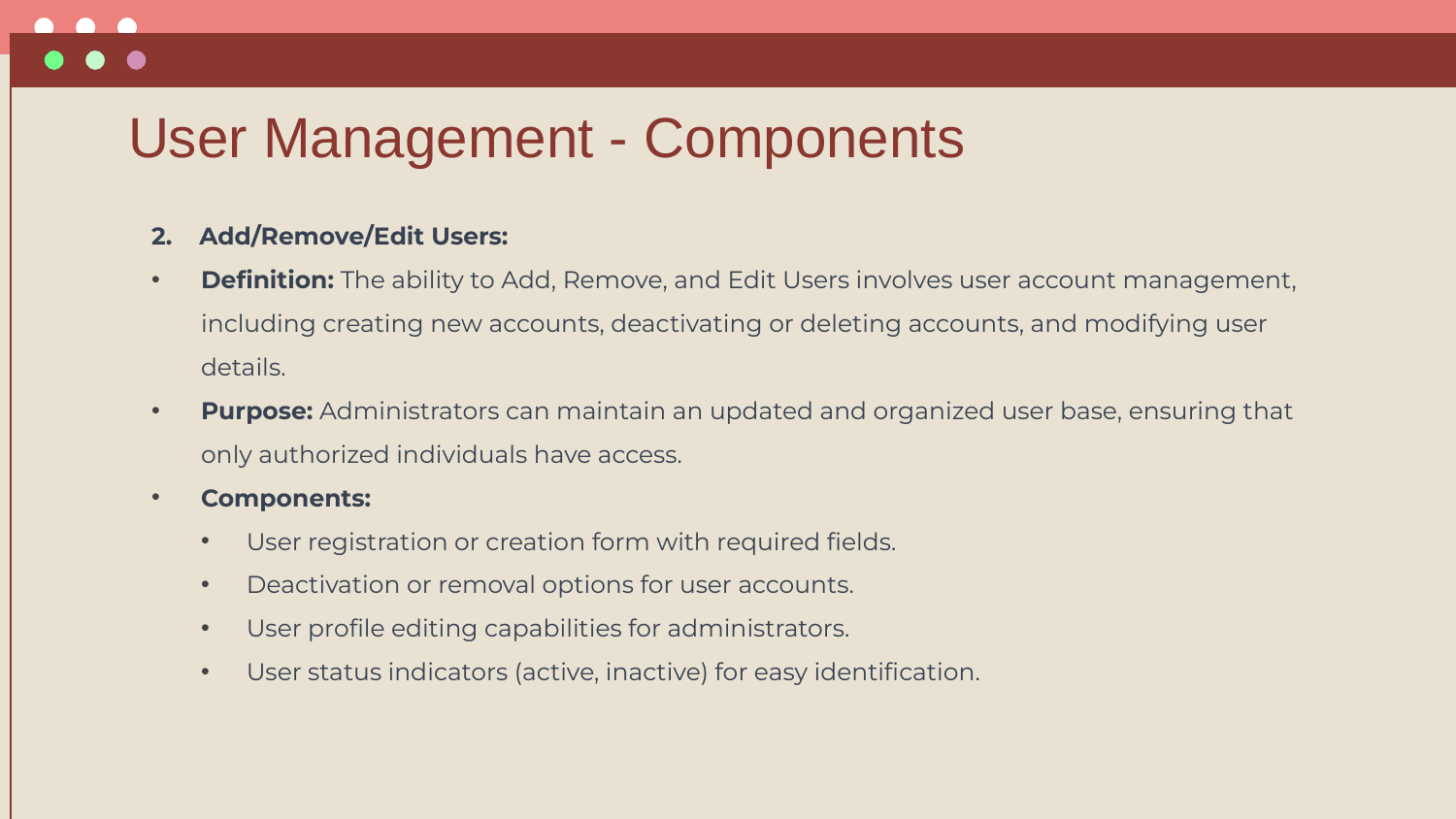

# User Management - Components
2.    Add/Remove/Edit Users:
Definition: The ability to Add, Remove, and Edit Users involves user account management, including creating new accounts, deactivating or deleting accounts, and modifying user details.
Purpose: Administrators can maintain an updated and organized user base, ensuring that only authorized individuals have access.
Components:
User registration or creation form with required fields.
Deactivation or removal options for user accounts.
User profile editing capabilities for administrators.
User status indicators (active, inactive) for easy identification.